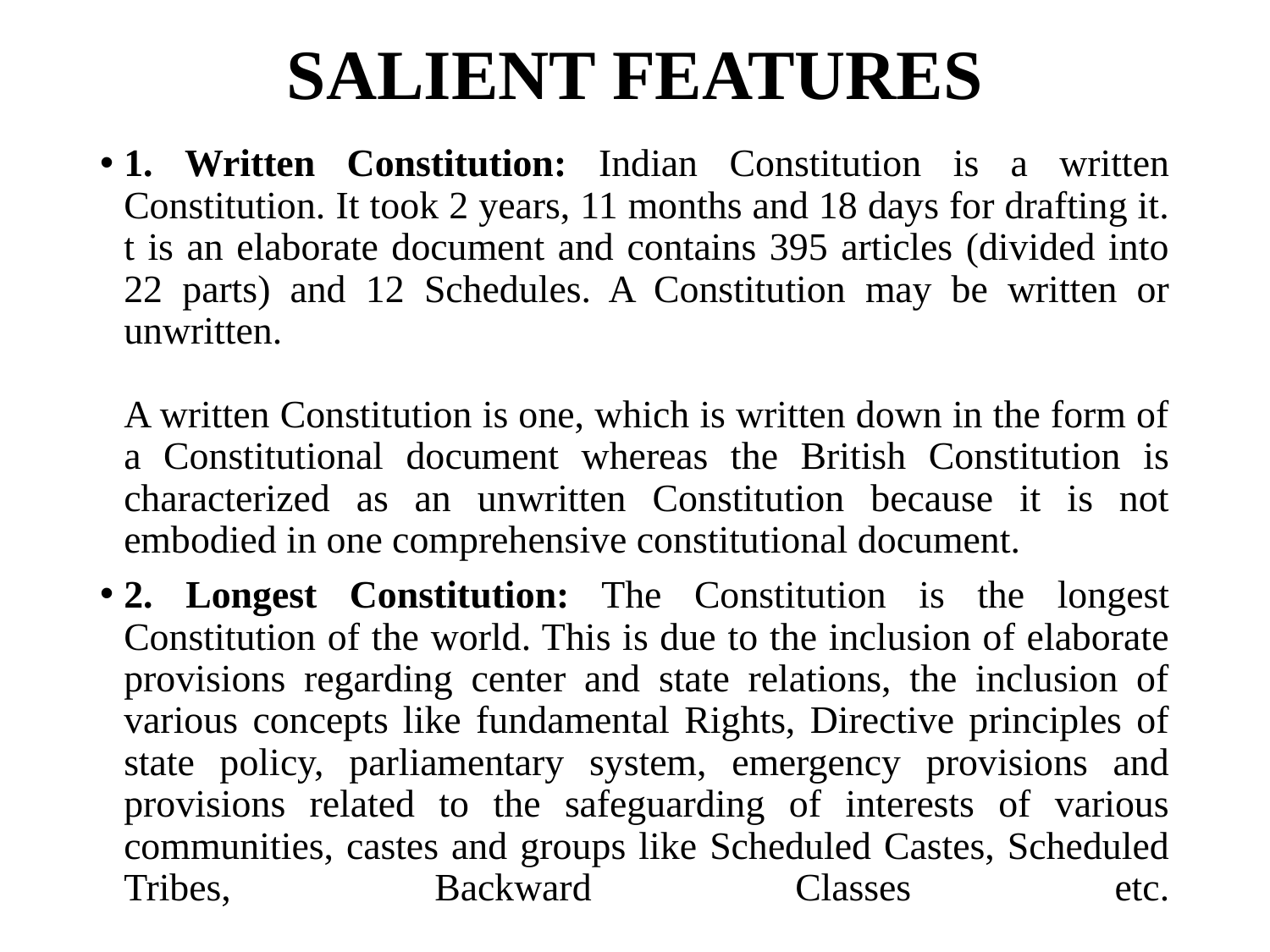

# SALIENT FEATURES
1. Written Constitution: Indian Constitution is a written Constitution. It took 2 years, 11 months and 18 days for drafting it. t is an elaborate document and contains 395 articles (divided into 22 parts) and 12 Schedules. A Constitution may be written or unwritten.
A written Constitution is one, which is written down in the form of a Constitutional document whereas the British Constitution is characterized as an unwritten Constitution because it is not embodied in one comprehensive constitutional document.
2. Longest Constitution: The Constitution is the longest Constitution of the world. This is due to the inclusion of elaborate provisions regarding center and state relations, the inclusion of various concepts like fundamental Rights, Directive principles of state policy, parliamentary system, emergency provisions and provisions related to the safeguarding of interests of various communities, castes and groups like Scheduled Castes, Scheduled Tribes, Backward Classes etc.